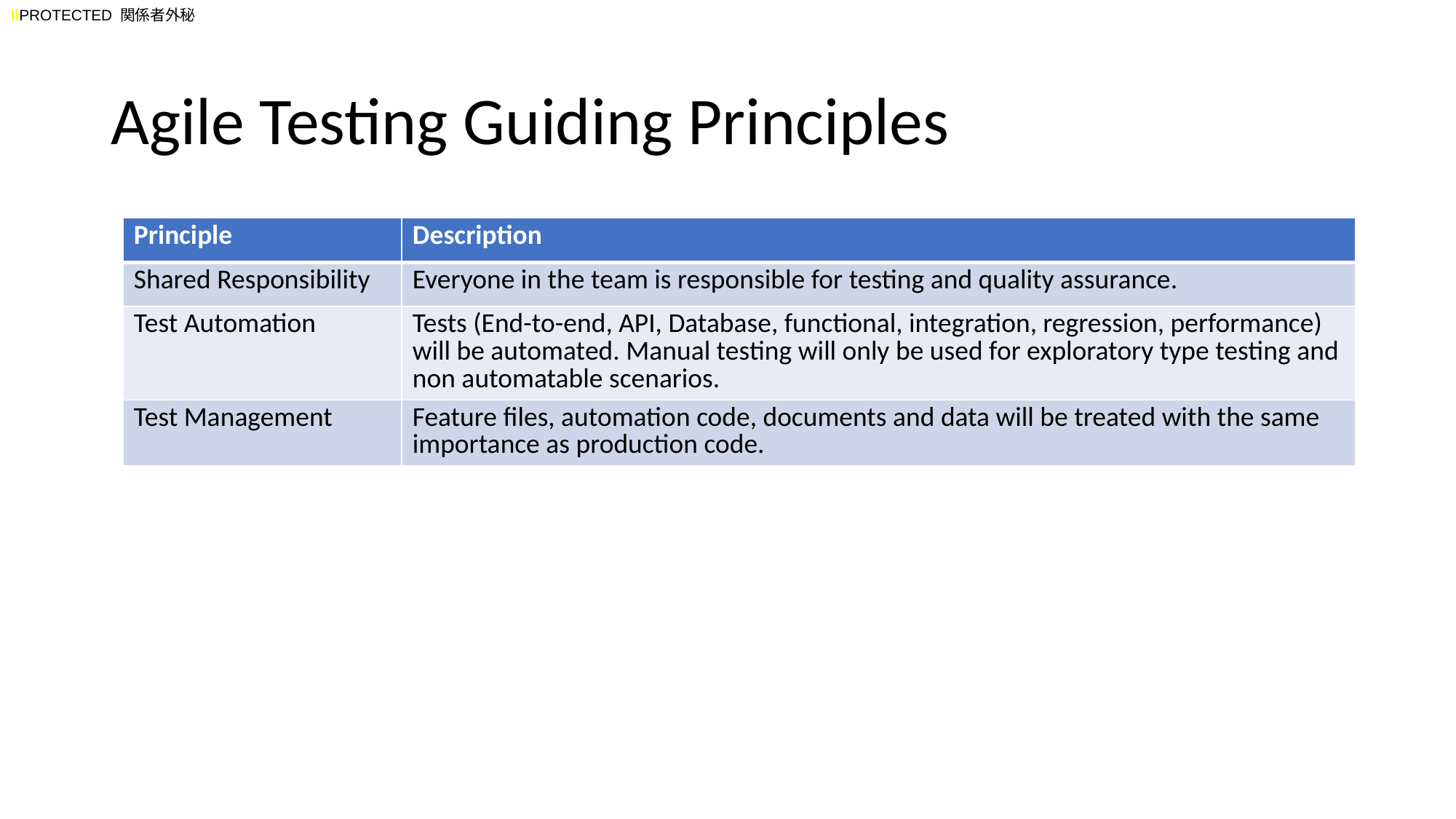

# Agile Testing Guiding Principles
| Principle | Description |
| --- | --- |
| Shared Responsibility | Everyone in the team is responsible for testing and quality assurance. |
| Test Automation | Tests (End-to-end, API, Database, functional, integration, regression, performance) will be automated. Manual testing will only be used for exploratory type testing and non automatable scenarios. |
| Test Management | Feature files, automation code, documents and data will be treated with the same importance as production code. |